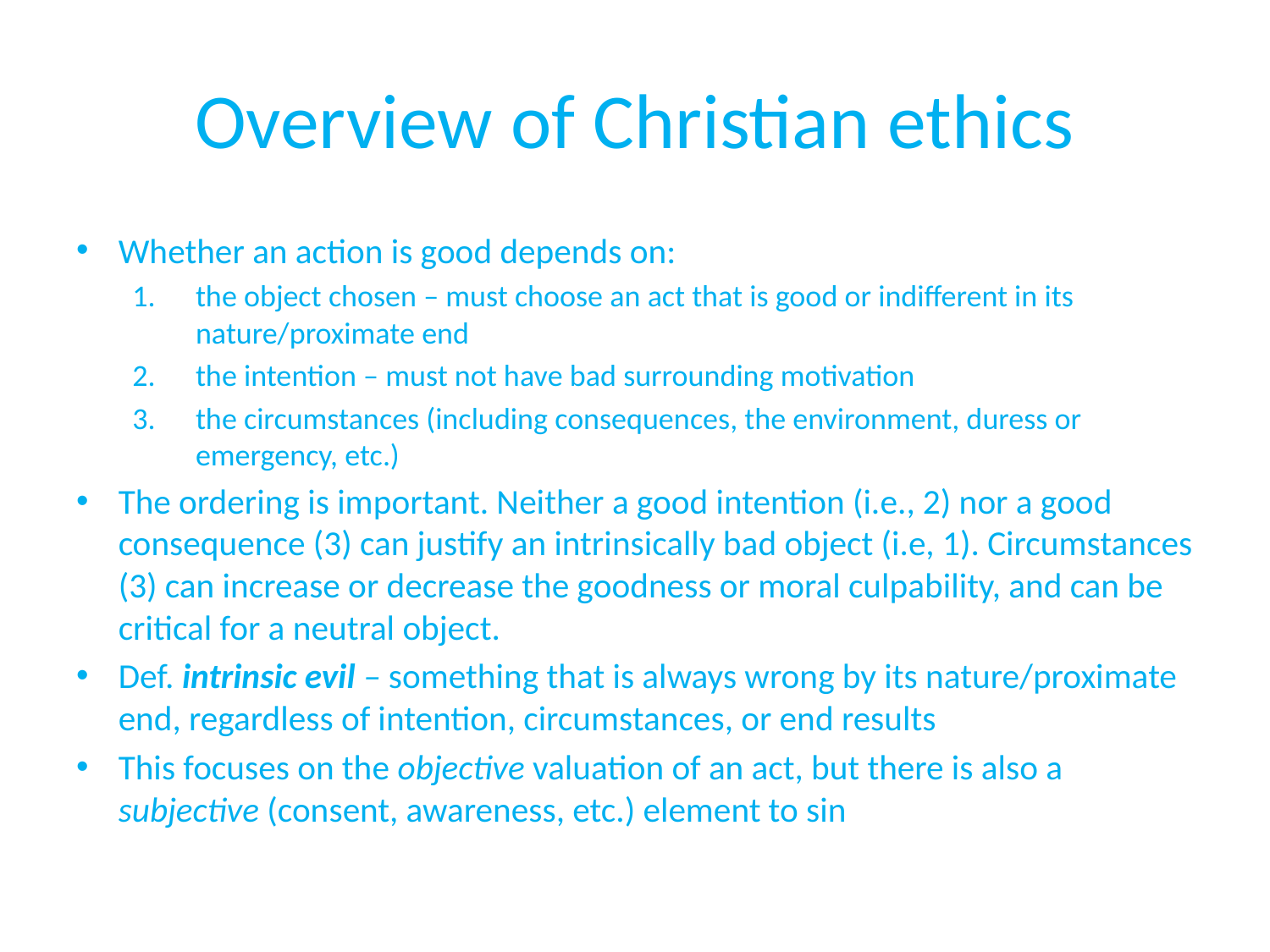

# Overview of Christian ethics
Whether an action is good depends on:
the object chosen – must choose an act that is good or indifferent in its nature/proximate end
the intention – must not have bad surrounding motivation
the circumstances (including consequences, the environment, duress or emergency, etc.)
The ordering is important. Neither a good intention (i.e., 2) nor a good consequence (3) can justify an intrinsically bad object (i.e, 1). Circumstances (3) can increase or decrease the goodness or moral culpability, and can be critical for a neutral object.
Def. intrinsic evil – something that is always wrong by its nature/proximate end, regardless of intention, circumstances, or end results
This focuses on the objective valuation of an act, but there is also a subjective (consent, awareness, etc.) element to sin